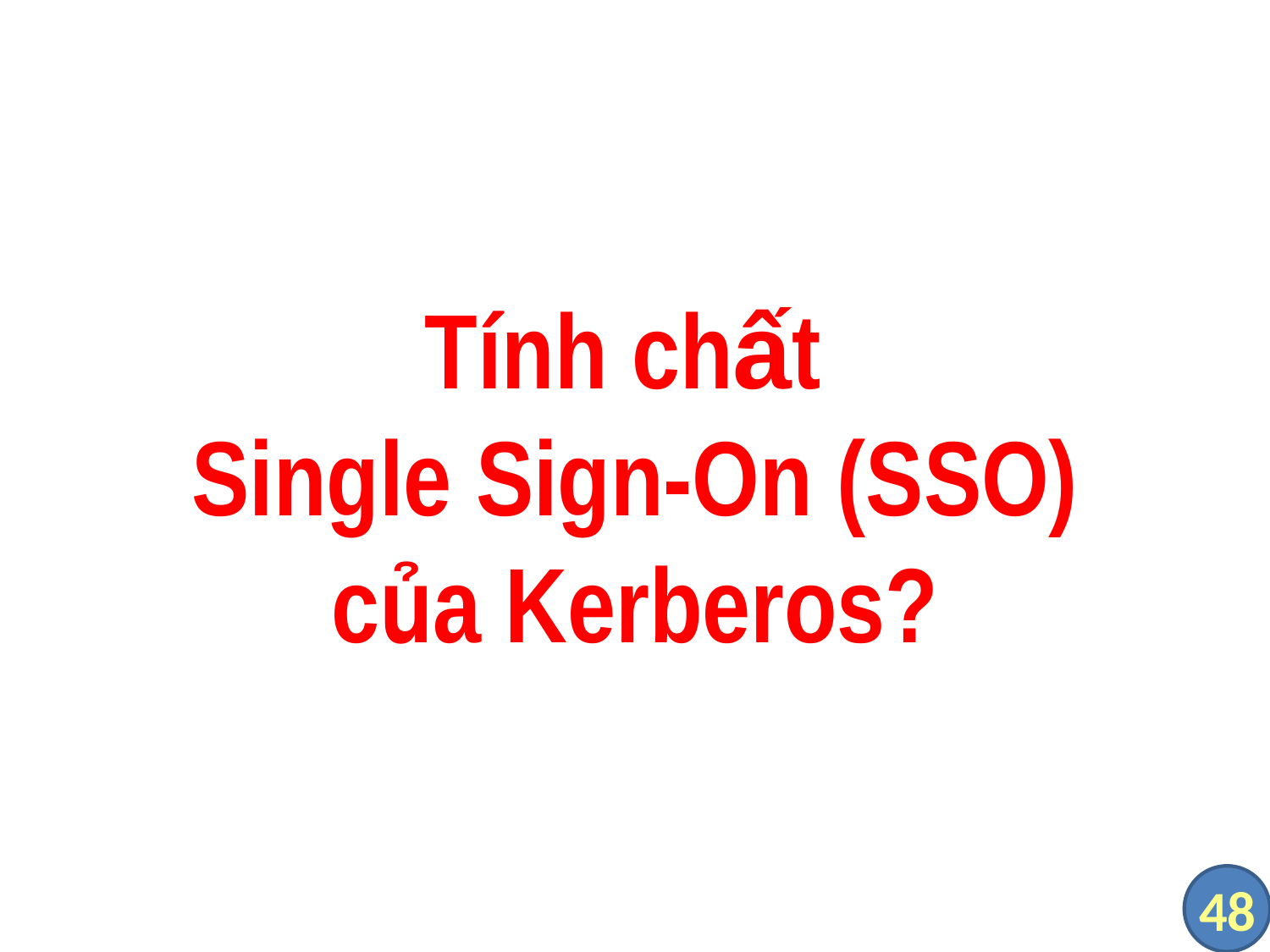

# Tính chất Single Sign-On (SSO) của Kerberos?
48